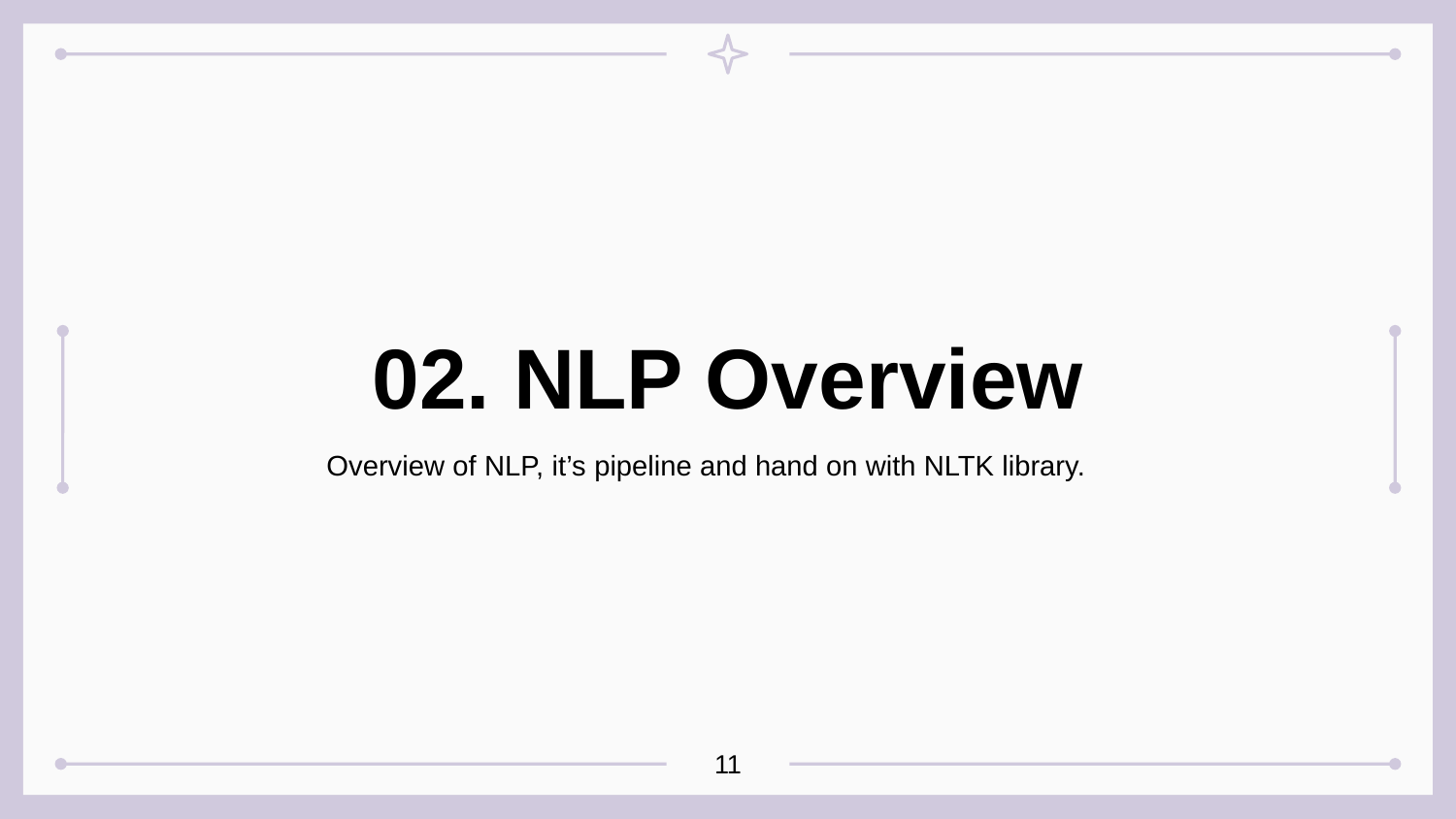

# 02. NLP Overview
Overview of NLP, it’s pipeline and hand on with NLTK library.
11